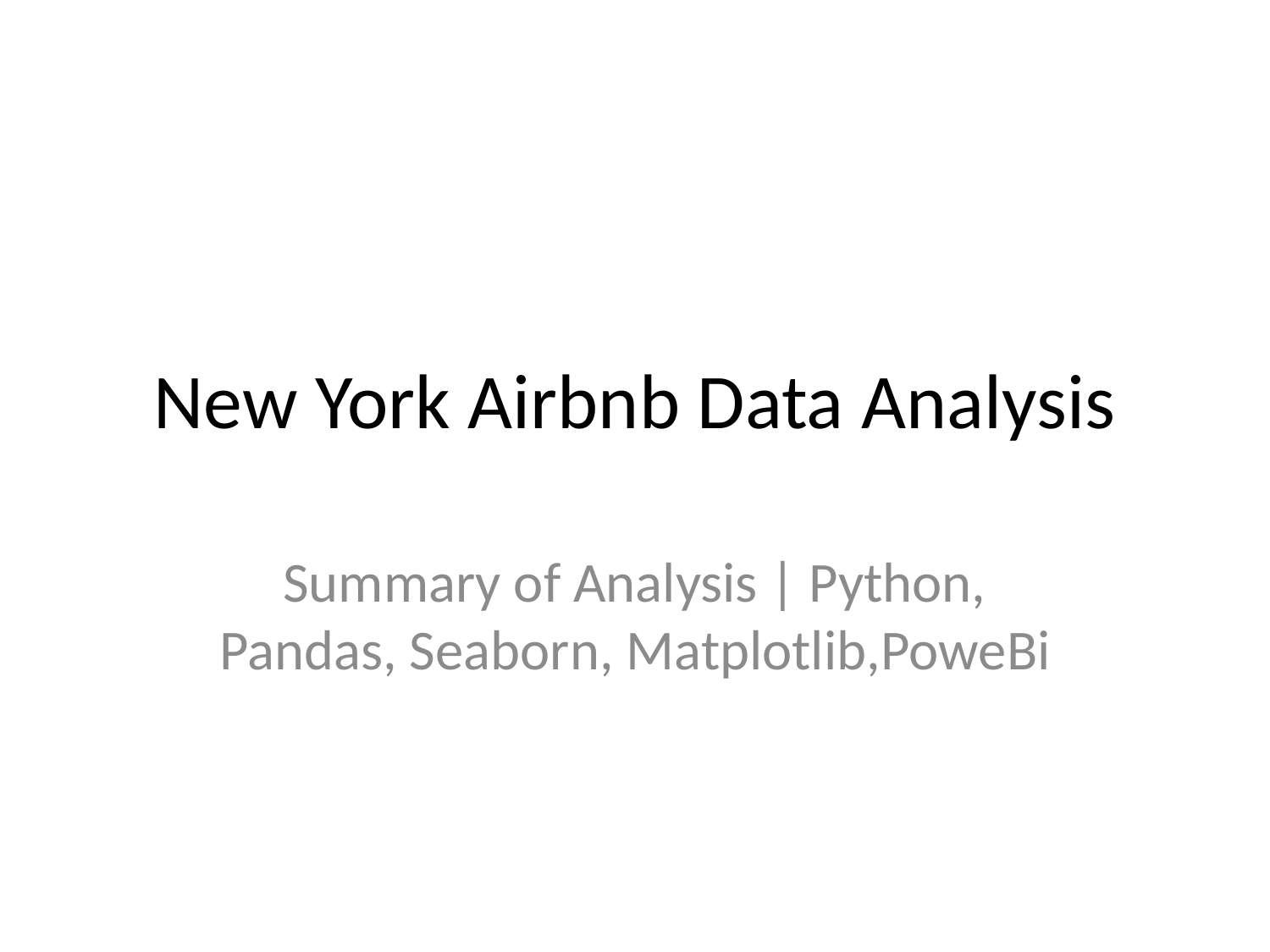

# New York Airbnb Data Analysis
Summary of Analysis | Python, Pandas, Seaborn, Matplotlib,PoweBi